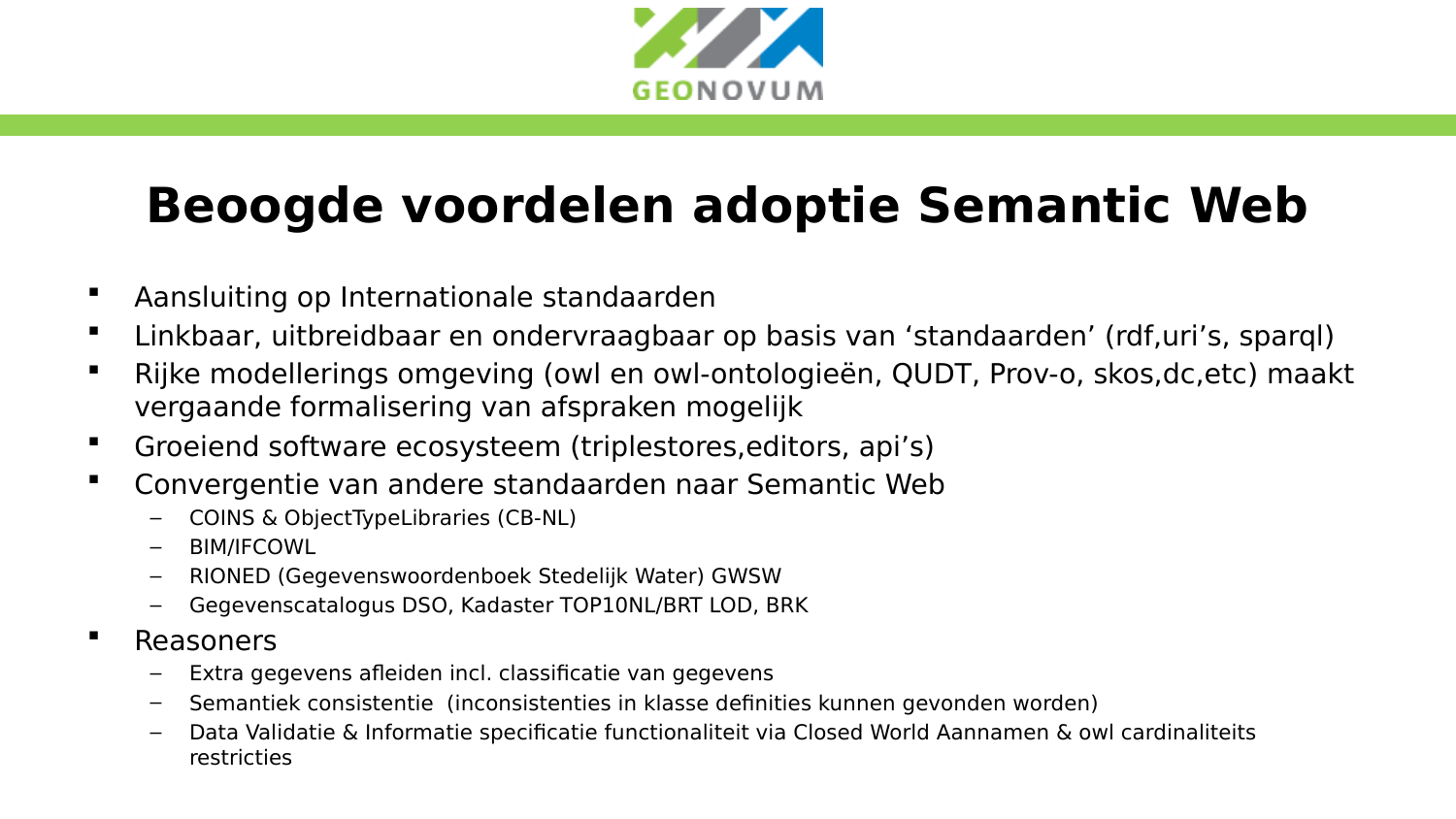

# Beoogde voordelen adoptie Semantic Web
Aansluiting op Internationale standaarden
Linkbaar, uitbreidbaar en ondervraagbaar op basis van ‘standaarden’ (rdf,uri’s, sparql)
Rijke modellerings omgeving (owl en owl-ontologieën, QUDT, Prov-o, skos,dc,etc) maakt vergaande formalisering van afspraken mogelijk
Groeiend software ecosysteem (triplestores,editors, api’s)
Convergentie van andere standaarden naar Semantic Web
COINS & ObjectTypeLibraries (CB-NL)
BIM/IFCOWL
RIONED (Gegevenswoordenboek Stedelijk Water) GWSW
Gegevenscatalogus DSO, Kadaster TOP10NL/BRT LOD, BRK
Reasoners
Extra gegevens afleiden incl. classificatie van gegevens
Semantiek consistentie  (inconsistenties in klasse definities kunnen gevonden worden)
Data Validatie & Informatie specificatie functionaliteit via Closed World Aannamen & owl cardinaliteits restricties